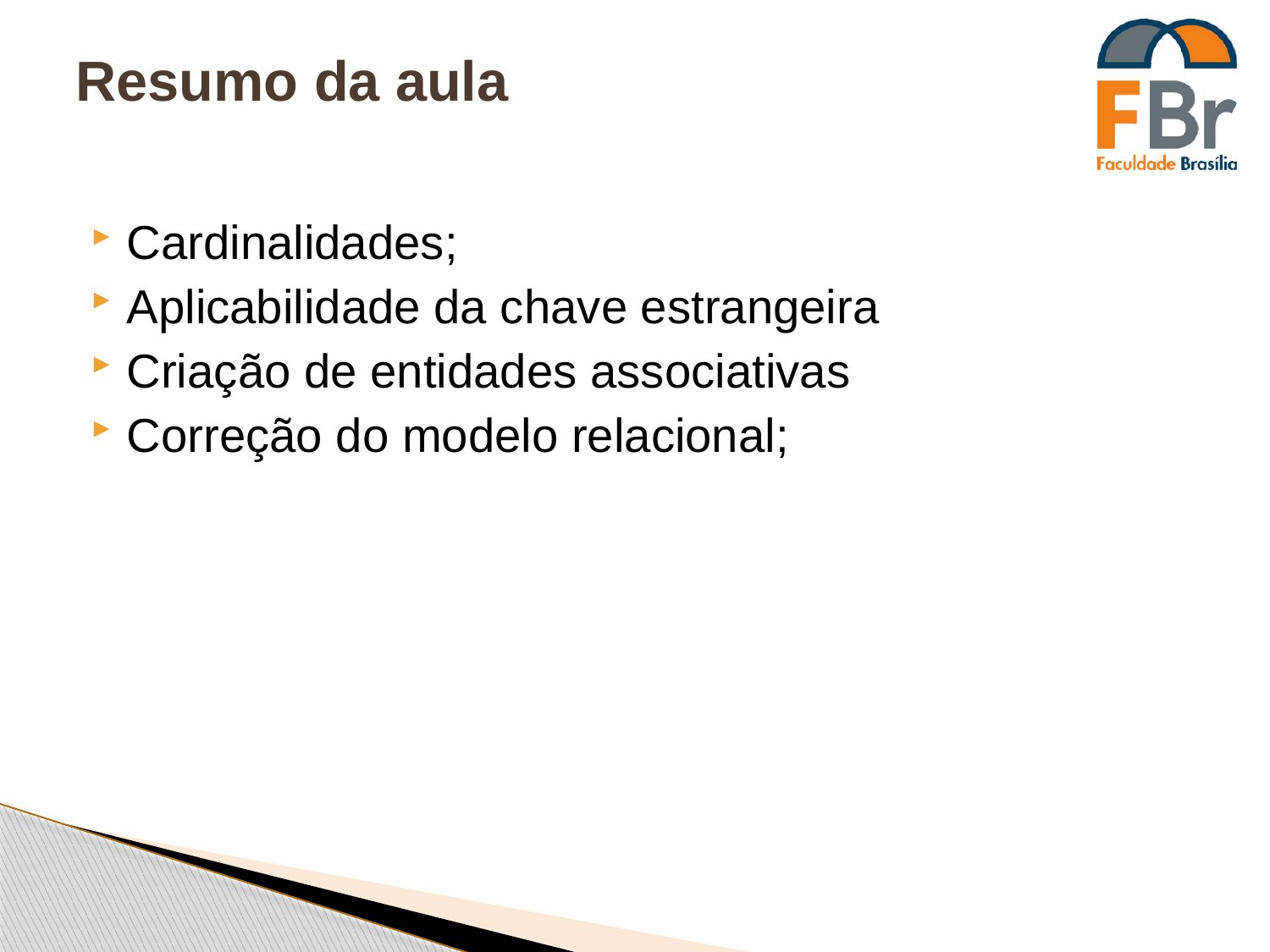

# Resumo da aula
Cardinalidades;
Aplicabilidade da chave estrangeira
Criação de entidades associativas
Correção do modelo relacional;